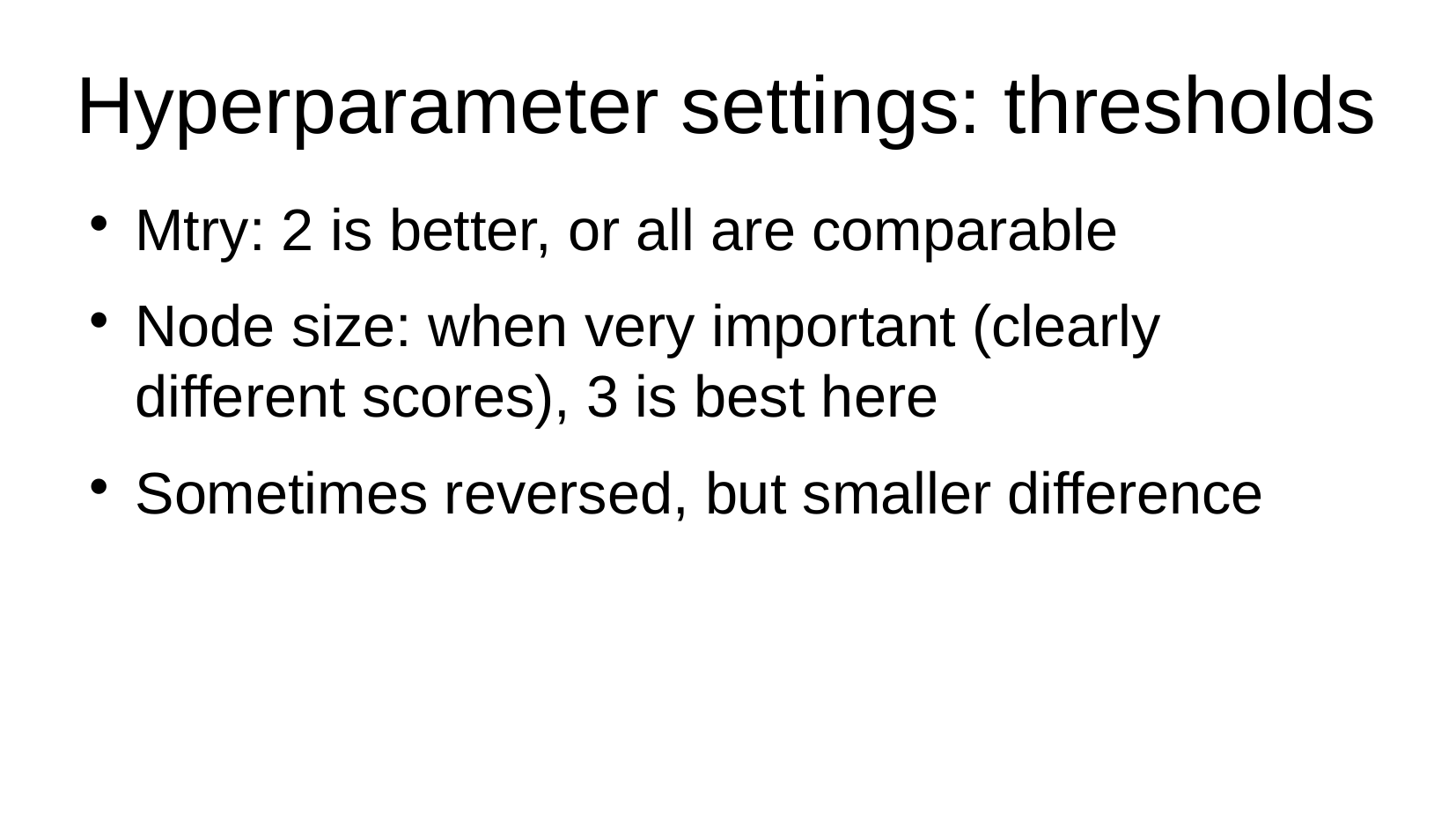

Hyperparameter settings: thresholds
Mtry: 2 is better, or all are comparable
Node size: when very important (clearly different scores), 3 is best here
Sometimes reversed, but smaller difference